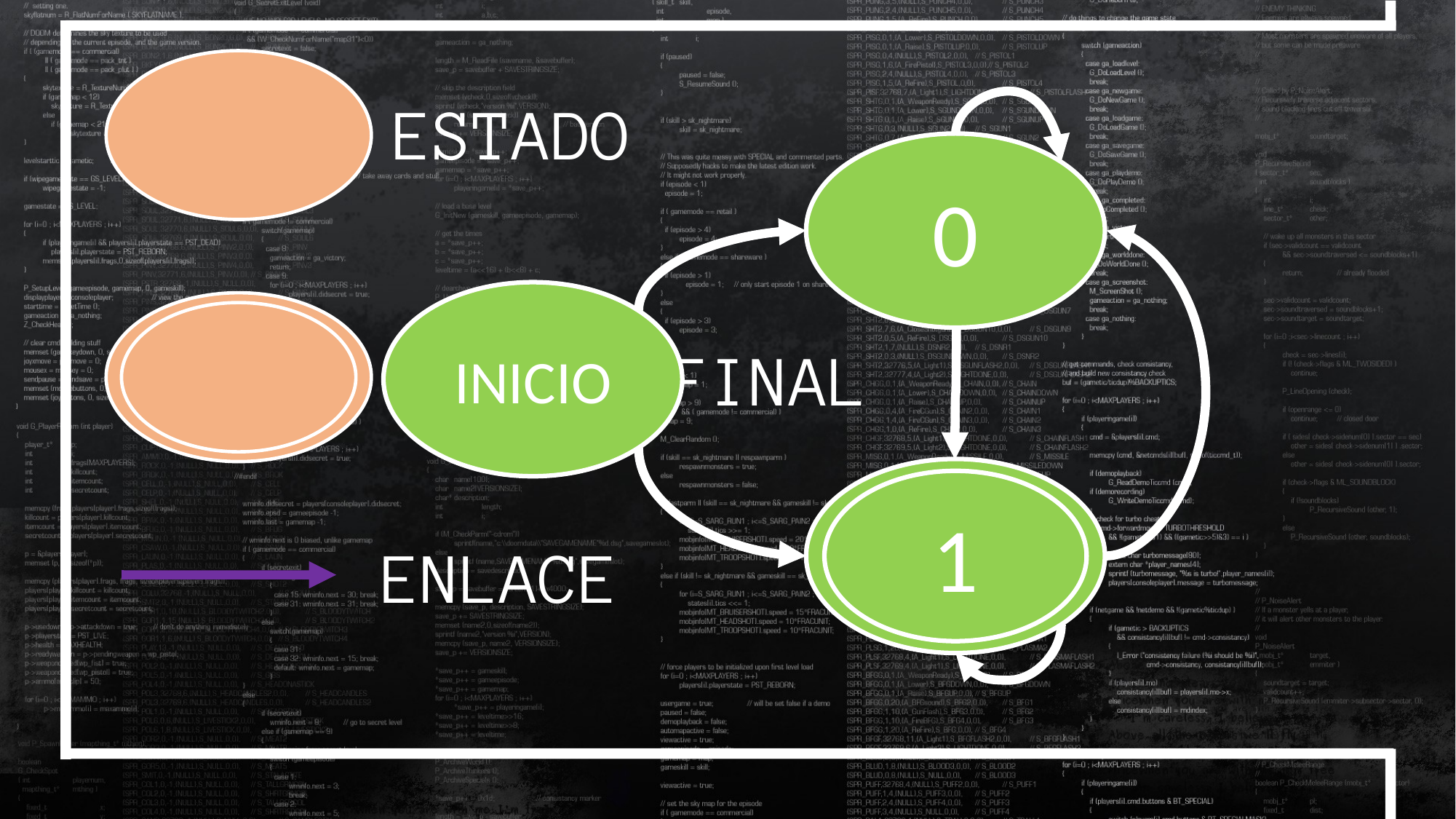

ESTADO

0

INICIO

ESTADO FINAL

1
ENLACE